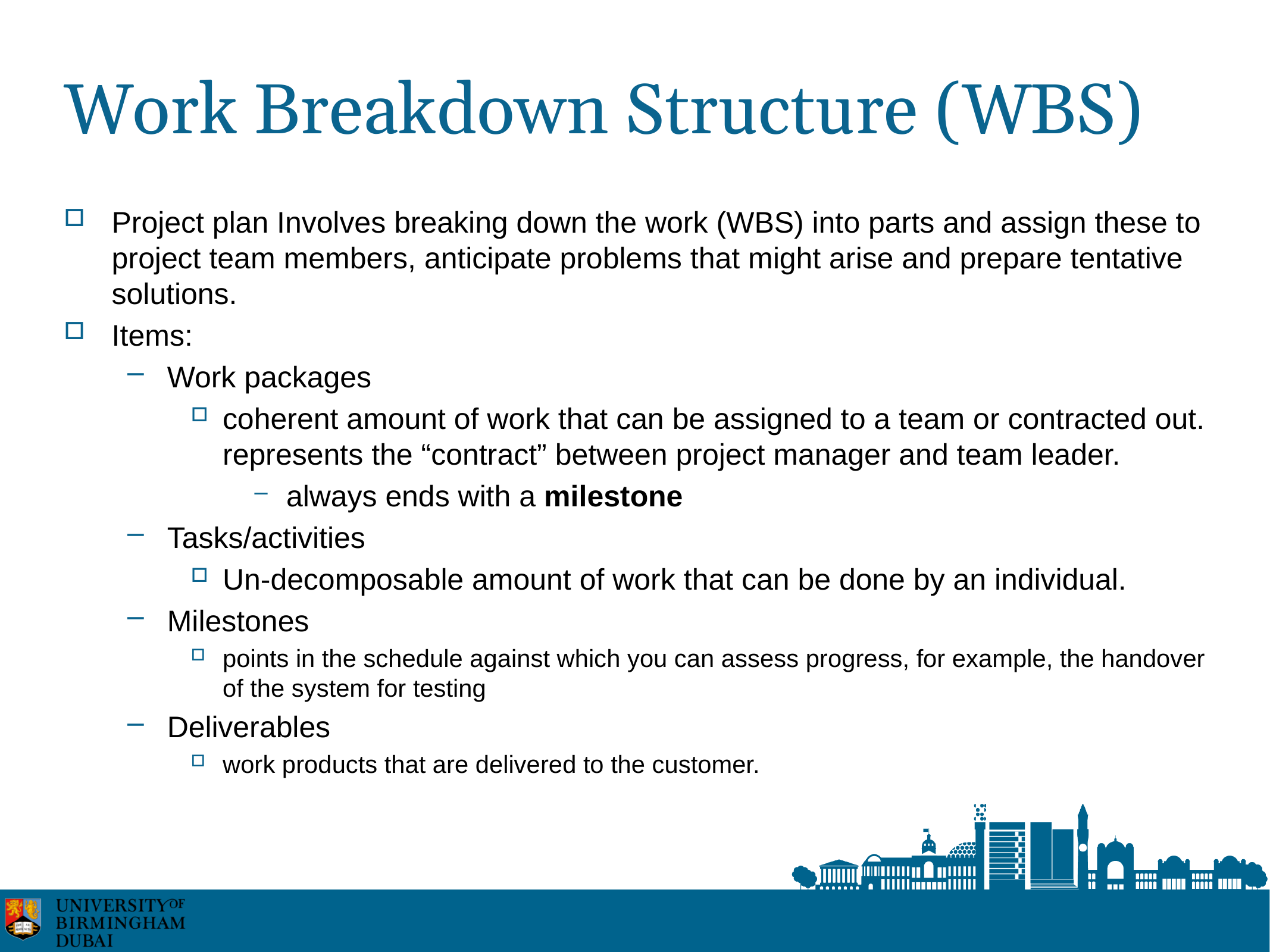

# Work Breakdown Structure (WBS)
Project plan Involves breaking down the work (WBS) into parts and assign these to project team members, anticipate problems that might arise and prepare tentative solutions.
Items:
Work packages
coherent amount of work that can be assigned to a team or contracted out. represents the “contract” between project manager and team leader.
always ends with a milestone
Tasks/activities
Un-decomposable amount of work that can be done by an individual.
Milestones
points in the schedule against which you can assess progress, for example, the handover of the system for testing
Deliverables
work products that are delivered to the customer.